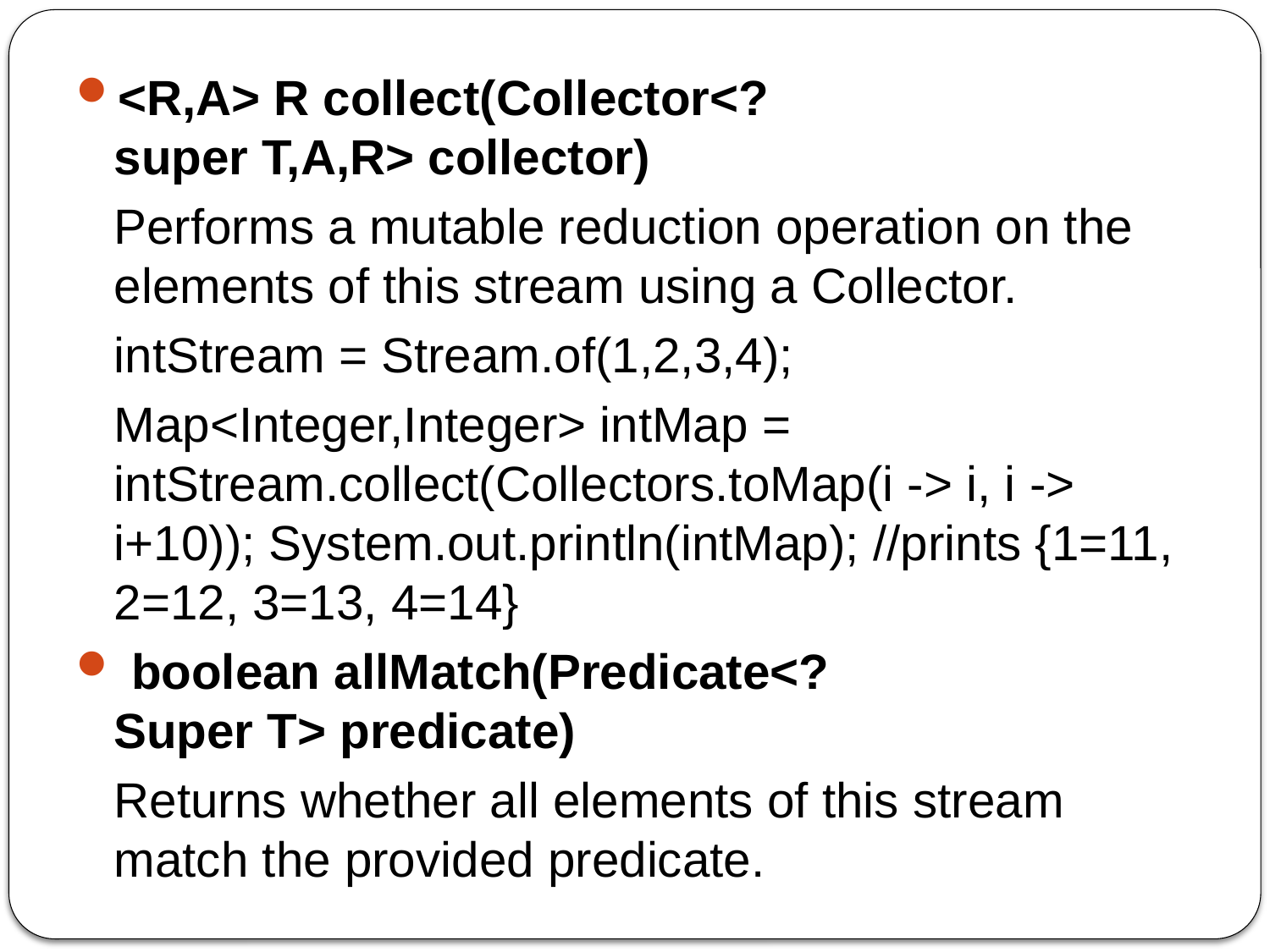

<R,A> R collect(Collector<? super T,A,R> collector)
	Performs a mutable reduction operation on the elements of this stream using a Collector.
	intStream = Stream.of(1,2,3,4);
	Map<Integer,Integer> intMap = intStream.collect(Collectors.toMap(i -> i, i -> i+10)); System.out.println(intMap); //prints {1=11, 2=12, 3=13, 4=14}
 boolean allMatch(Predicate<? Super T> predicate)
	Returns whether all elements of this stream match the provided predicate.